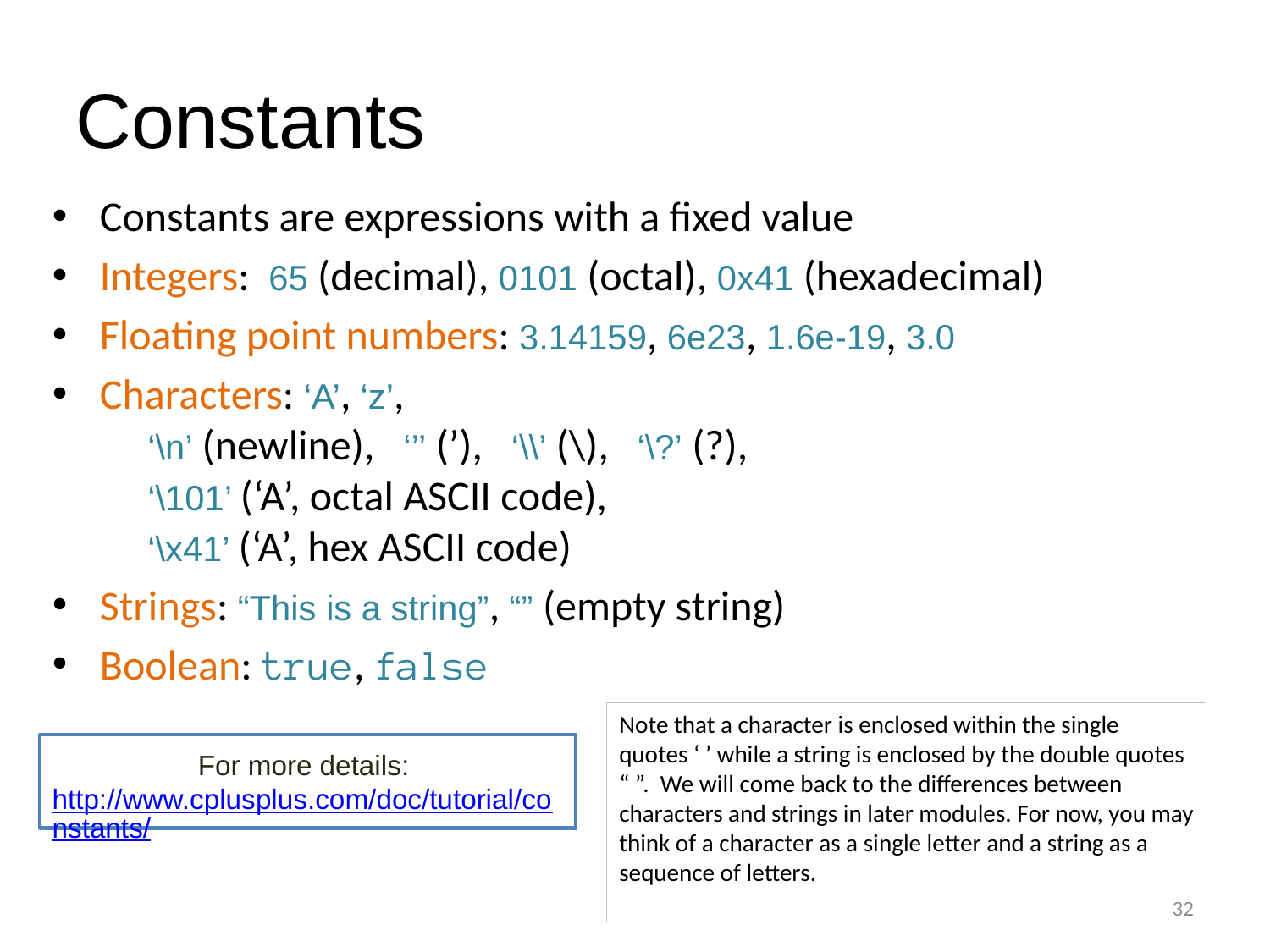

Constants
Constants are expressions with a fixed value
Integers:  65 (decimal), 0101 (octal), 0x41 (hexadecimal)
Floating point numbers: 3.14159, 6e23, 1.6e-19, 3.0
Characters: ‘A’, ‘z’,
     ‘\n’ (newline),   ‘’’ (’),   ‘\\’ (\),   ‘\?’ (?),
     ‘\101’ (‘A’, octal ASCII code),
     ‘\x41’ (‘A’, hex ASCII code)
Strings: “This is a string”, “” (empty string)
Boolean: true, false
Note that a character is enclosed within the single quotes ‘ ’ while a string is enclosed by the double quotes “ ”.  We will come back to the differences between characters and strings in later modules. For now, you may think of a character as a single letter and a string as a sequence of letters.
For more details: http://www.cplusplus.com/doc/tutorial/constants/
32